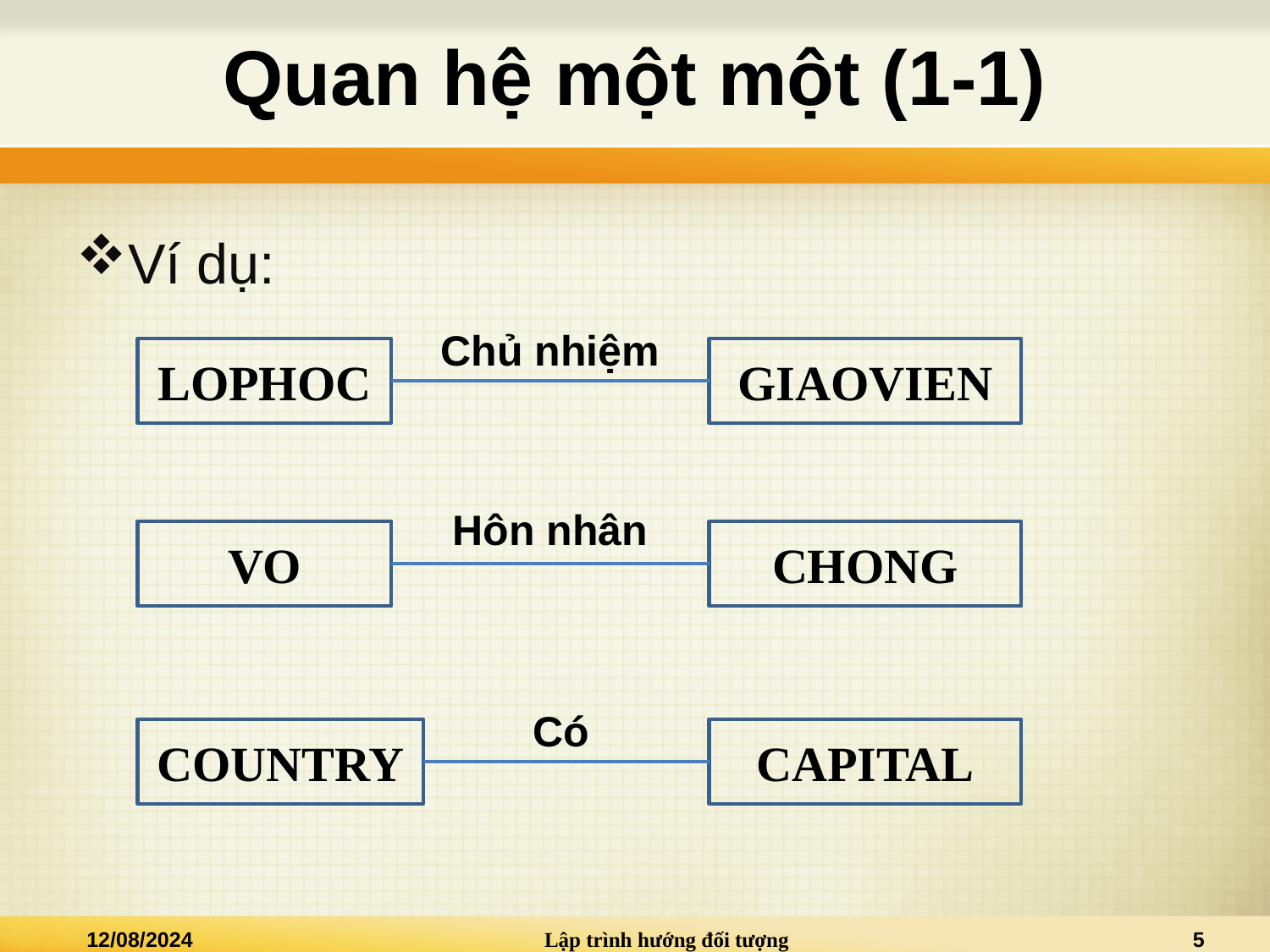

# Quan hệ một một (1-1)
Ví dụ:
Chủ nhiệm
LOPHOC
GIAOVIEN
Hôn nhân
VO
CHONG
Có
COUNTRY
CAPITAL
12/08/2024
Lập trình hướng đối tượng
5